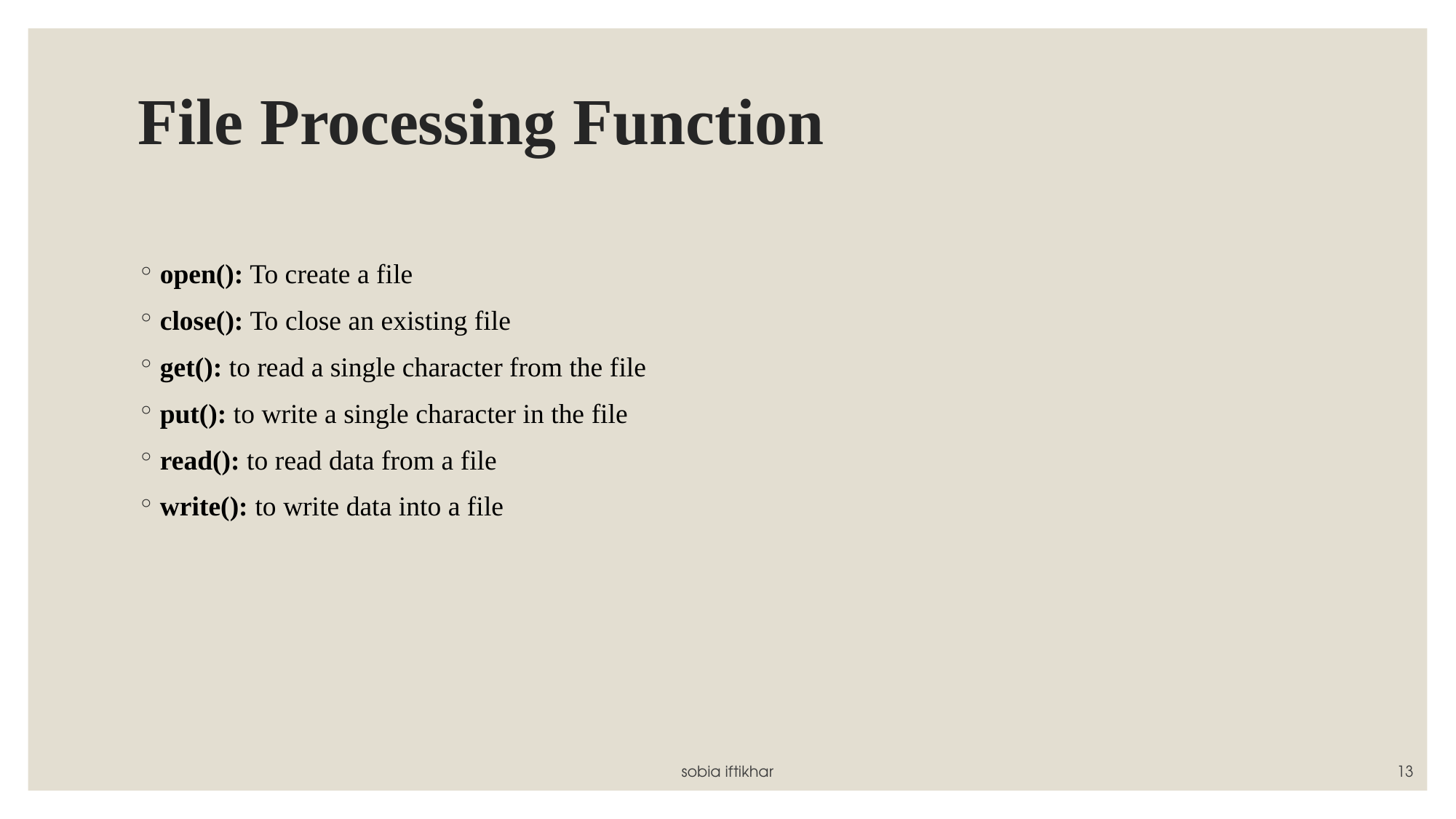

# File Processing Function
open(): To create a file
close(): To close an existing file
get(): to read a single character from the file
put(): to write a single character in the file
read(): to read data from a file
write(): to write data into a file

sobia iftikhar
13